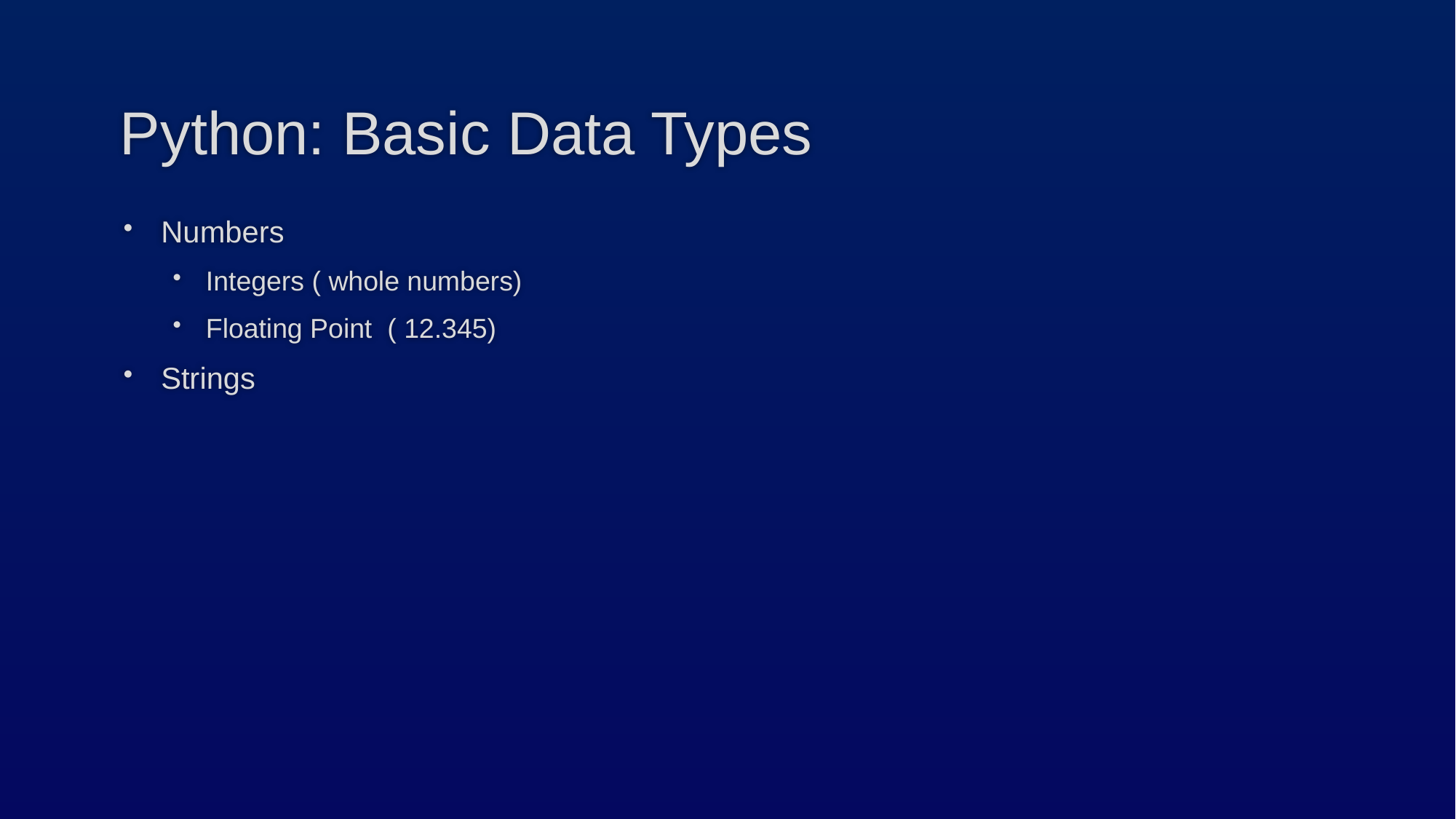

# Python: Basic Data Types
Numbers
Integers ( whole numbers)
Floating Point  ( 12.345)
Strings